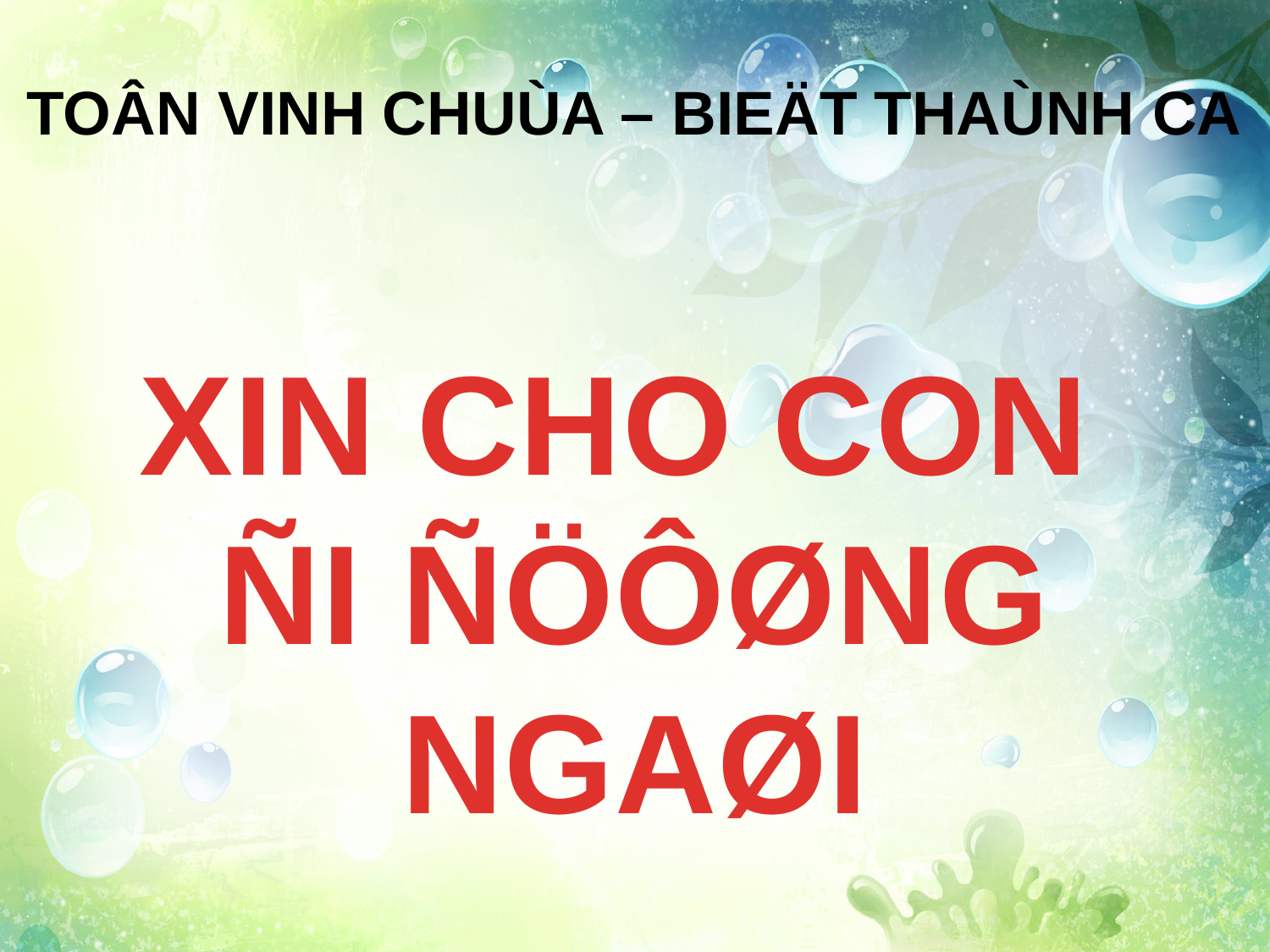

TOÂN VINH CHUÙA – BIEÄT THAÙNH CA
XIN CHO CON
ÑI ÑÖÔØNG NGAØI